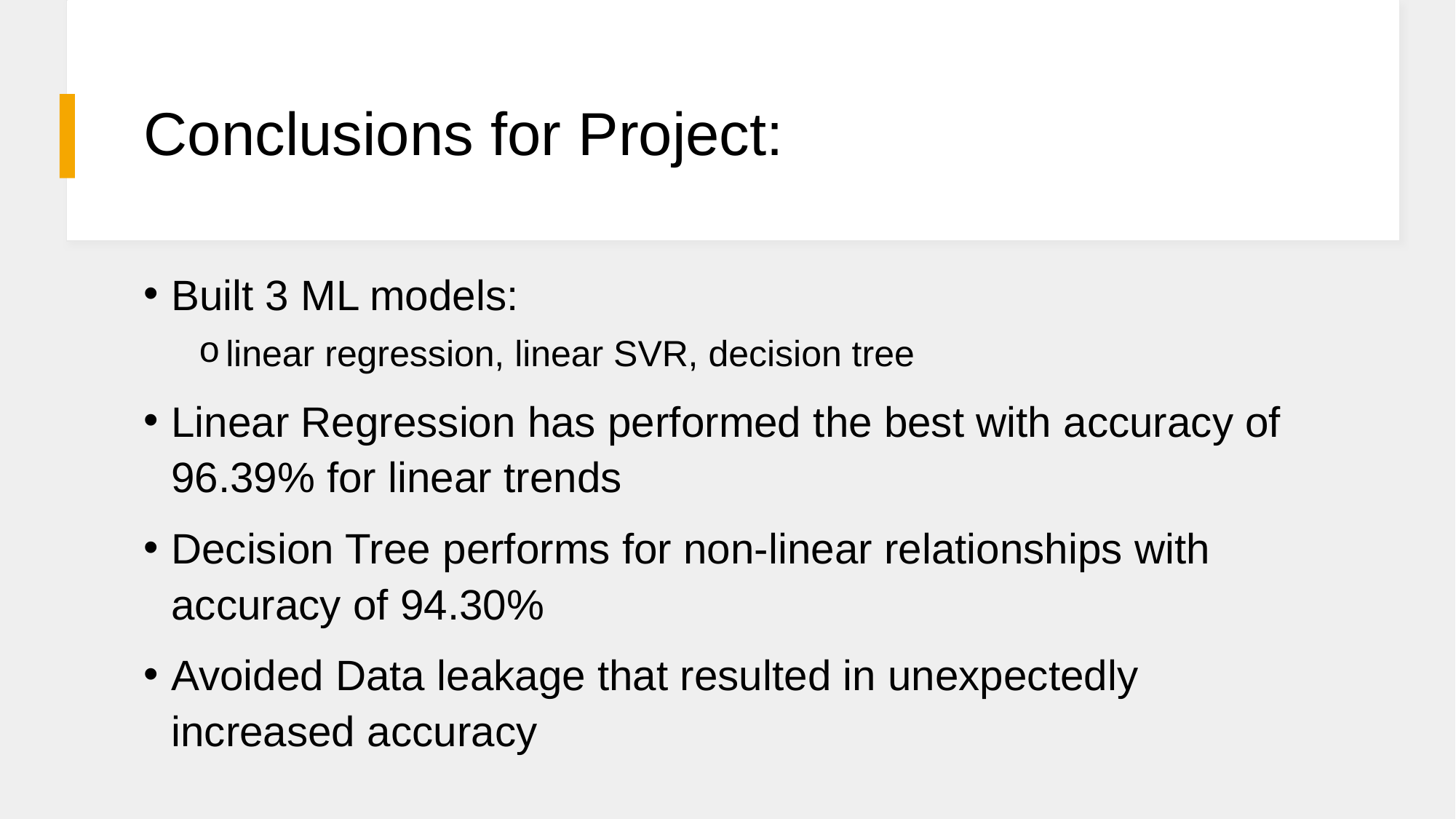

# Conclusions for Project:
Built 3 ML models:
linear regression, linear SVR, decision tree
Linear Regression has performed the best with accuracy of 96.39% for linear trends
Decision Tree performs for non-linear relationships with accuracy of 94.30%
Avoided Data leakage that resulted in unexpectedly increased accuracy